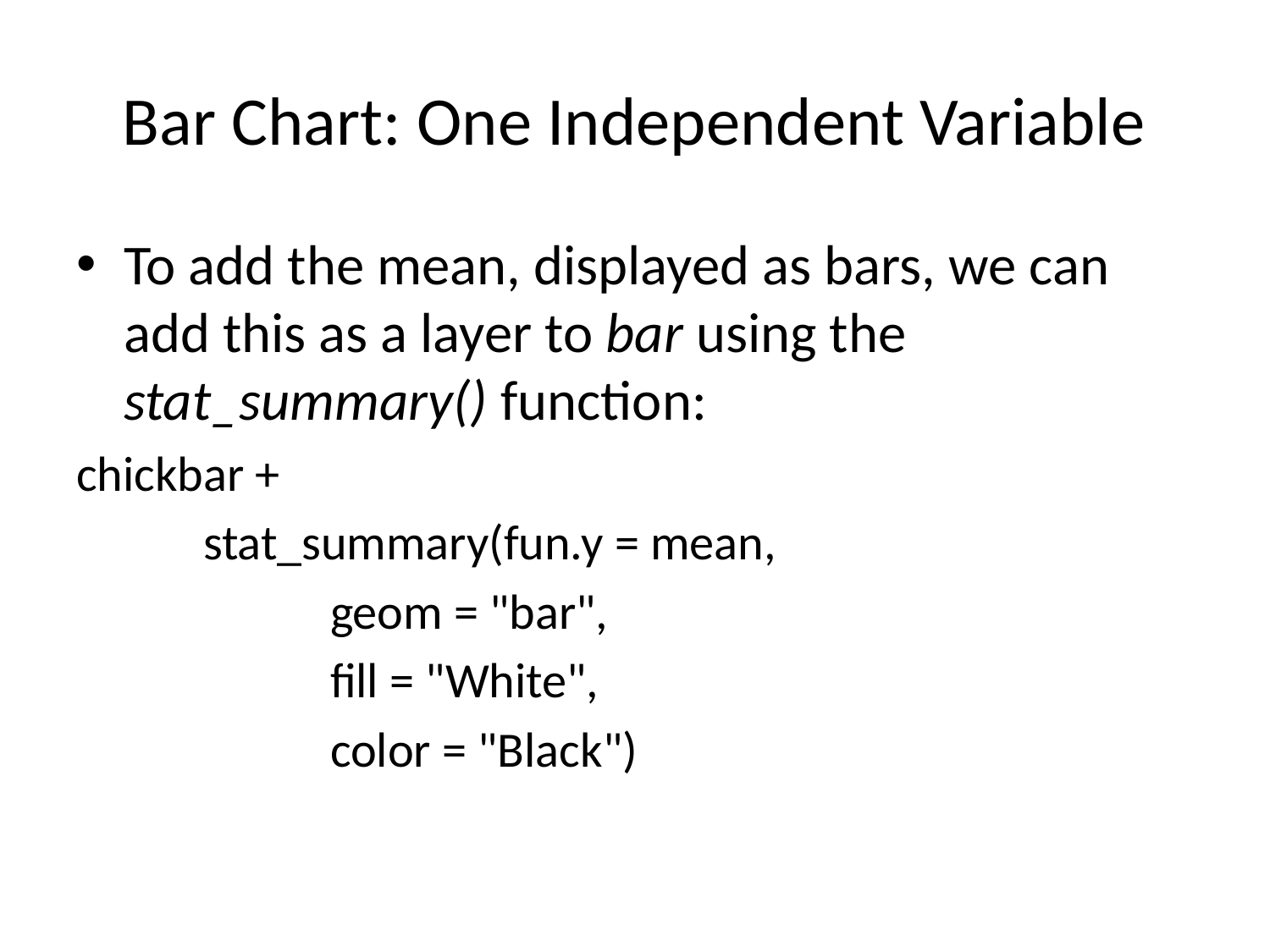

# Bar Chart: One Independent Variable
To add the mean, displayed as bars, we can add this as a layer to bar using the  stat_summary() function:
chickbar +
	stat_summary(fun.y = mean,
		geom = "bar",
		fill = "White",
		color = "Black")